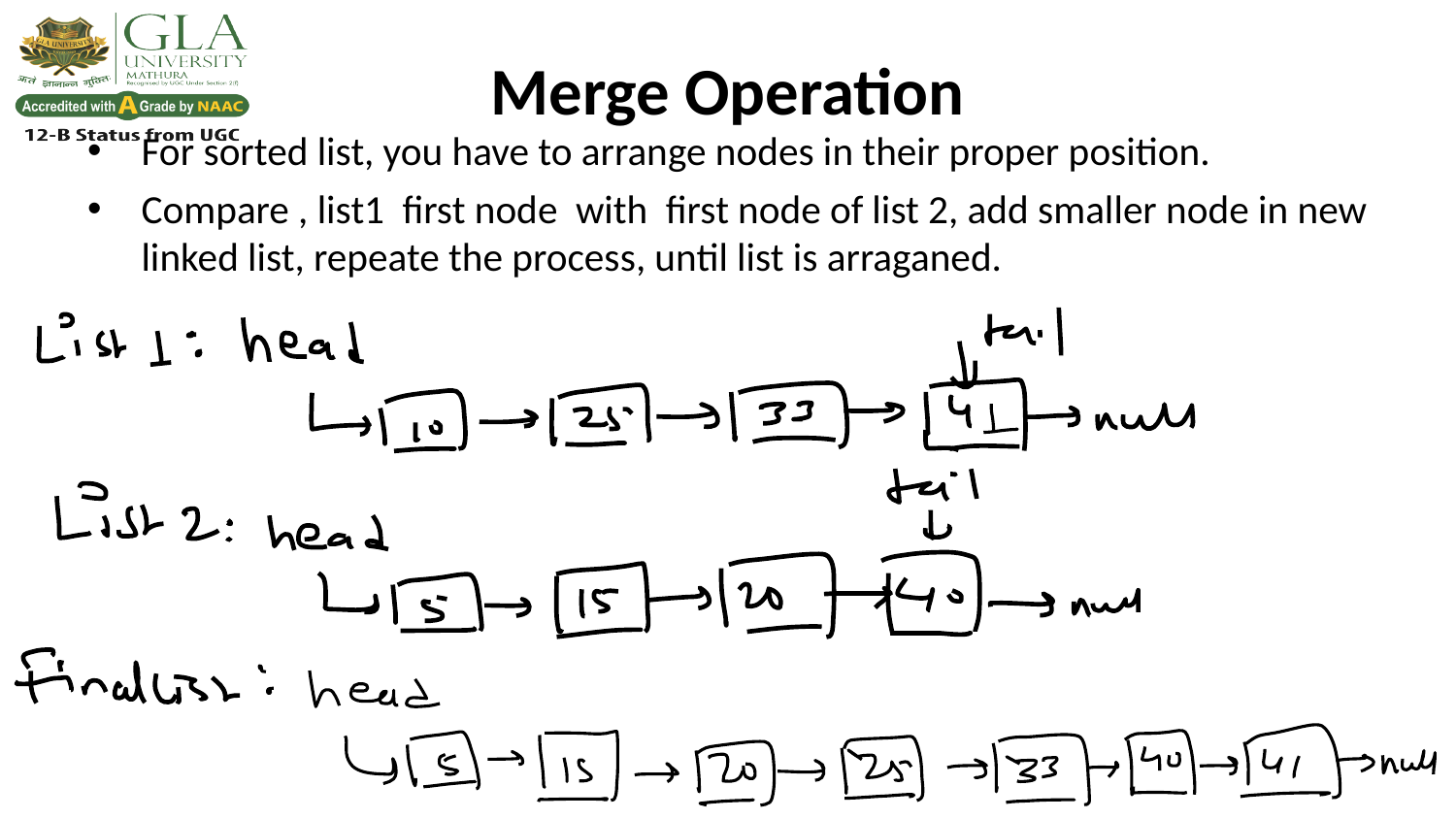

Merge Operation
For sorted list, you have to arrange nodes in their proper position.
Compare , list1  first node  with  first node of list 2, add smaller node in new linked list, repeate the process, until list is arraganed.